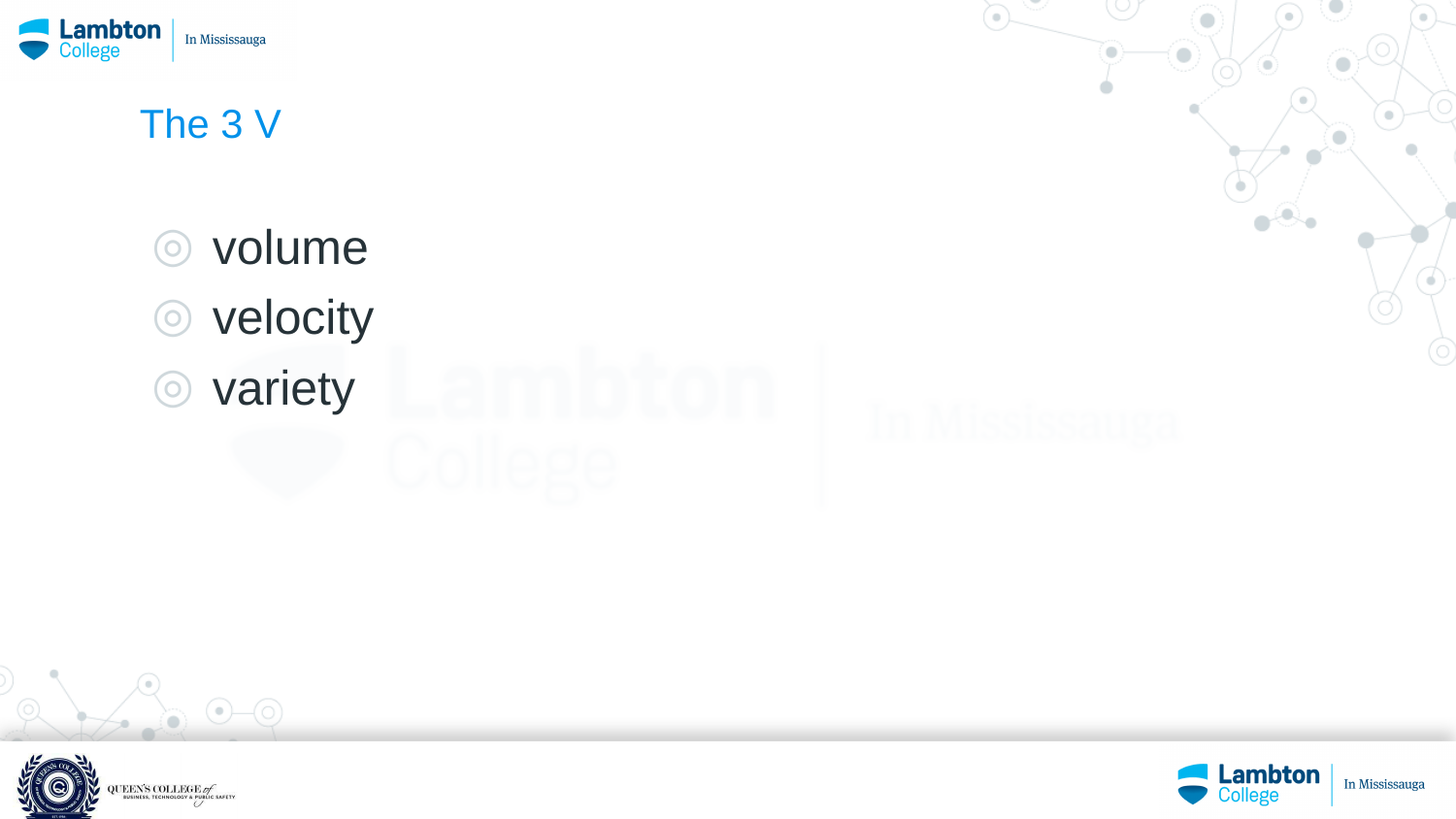

# The 3 V
volume
velocity
variety